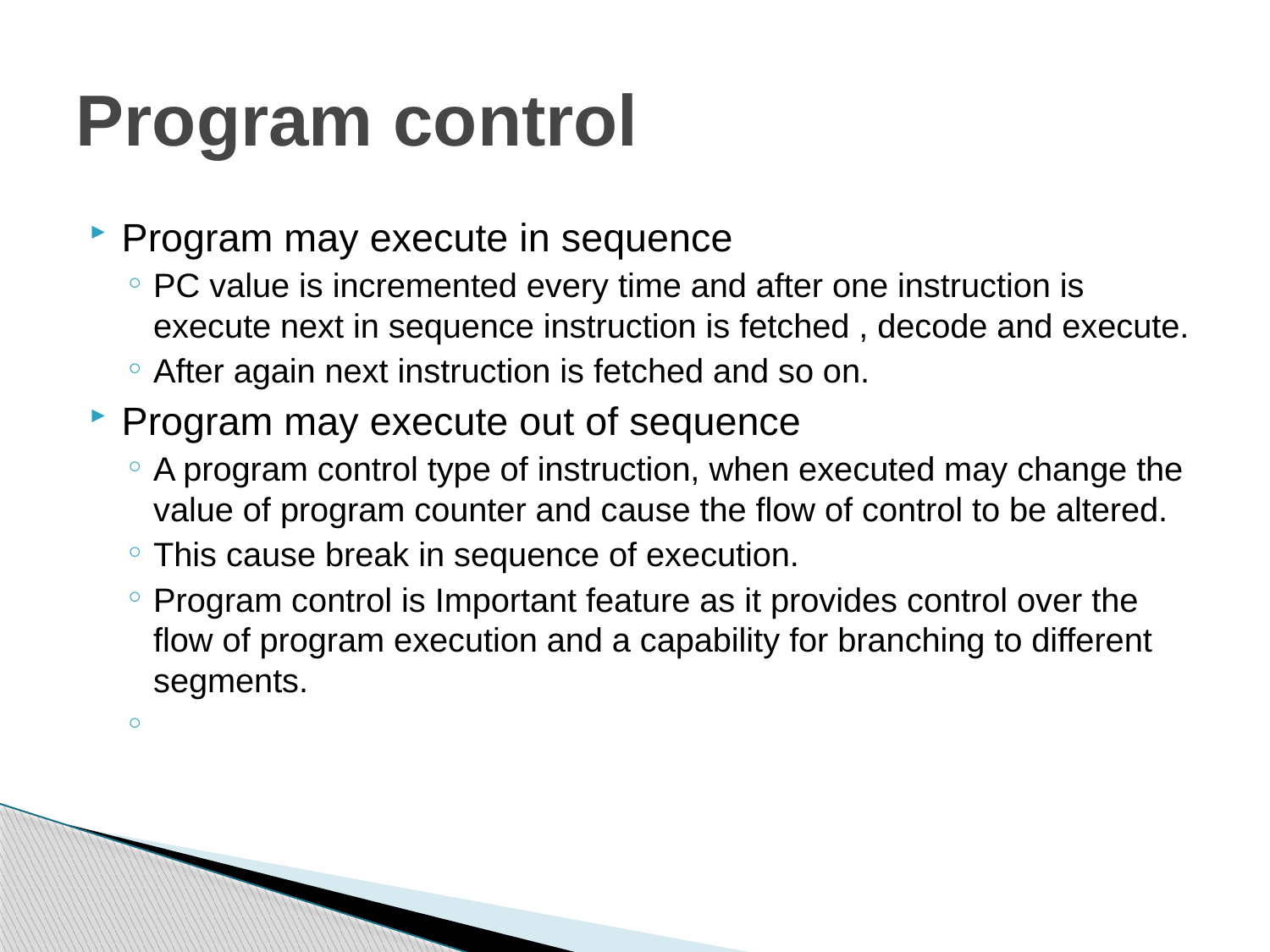

# Program control
Program may execute in sequence
PC value is incremented every time and after one instruction is execute next in sequence instruction is fetched , decode and execute.
After again next instruction is fetched and so on.
Program may execute out of sequence
A program control type of instruction, when executed may change the value of program counter and cause the flow of control to be altered.
This cause break in sequence of execution.
Program control is Important feature as it provides control over the flow of program execution and a capability for branching to different segments.